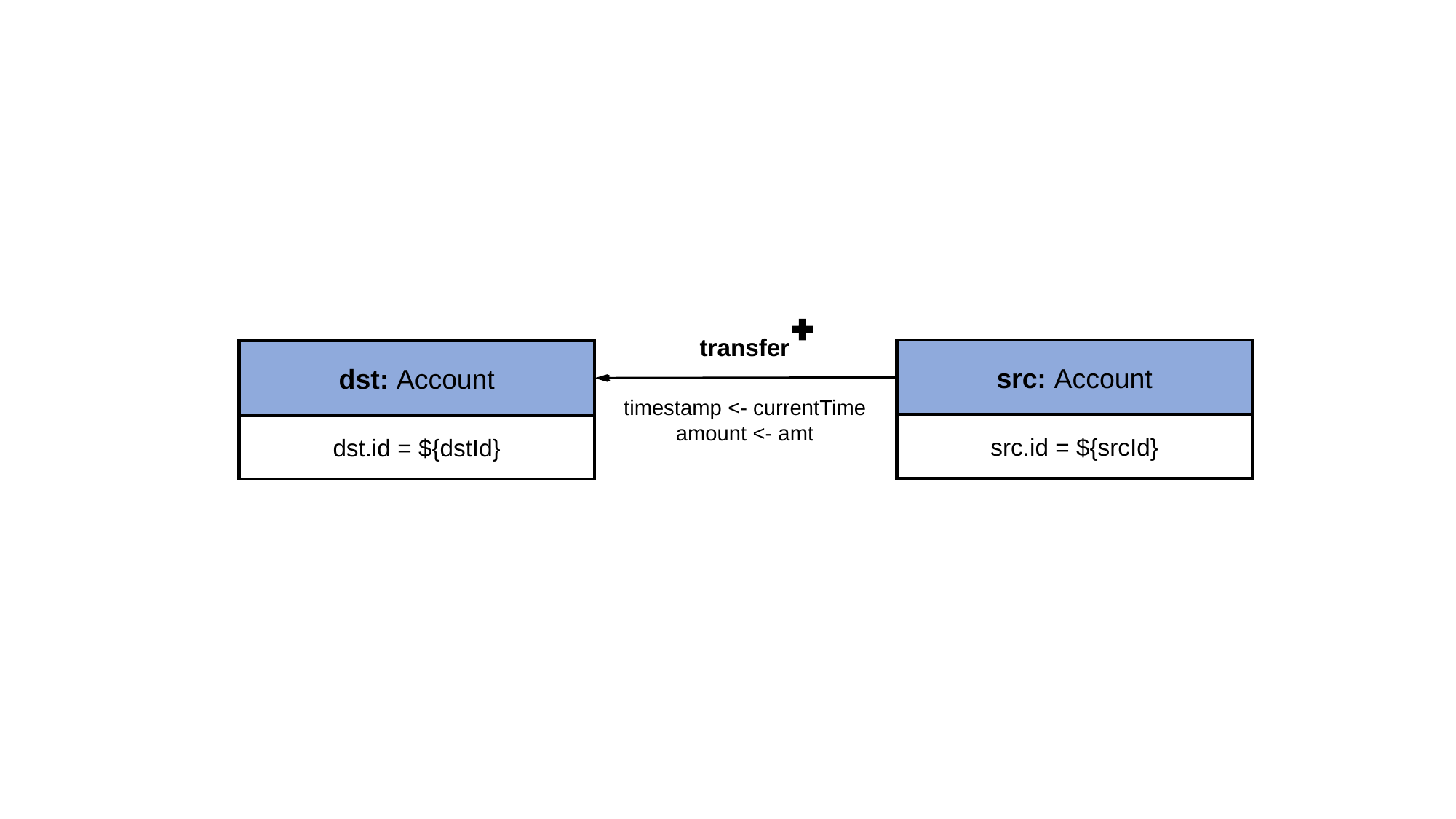

transfer
src: Account
src.id = ${srcId}
dst: Account
dst.id = ${dstId}
timestamp <- currentTime
amount <- amt